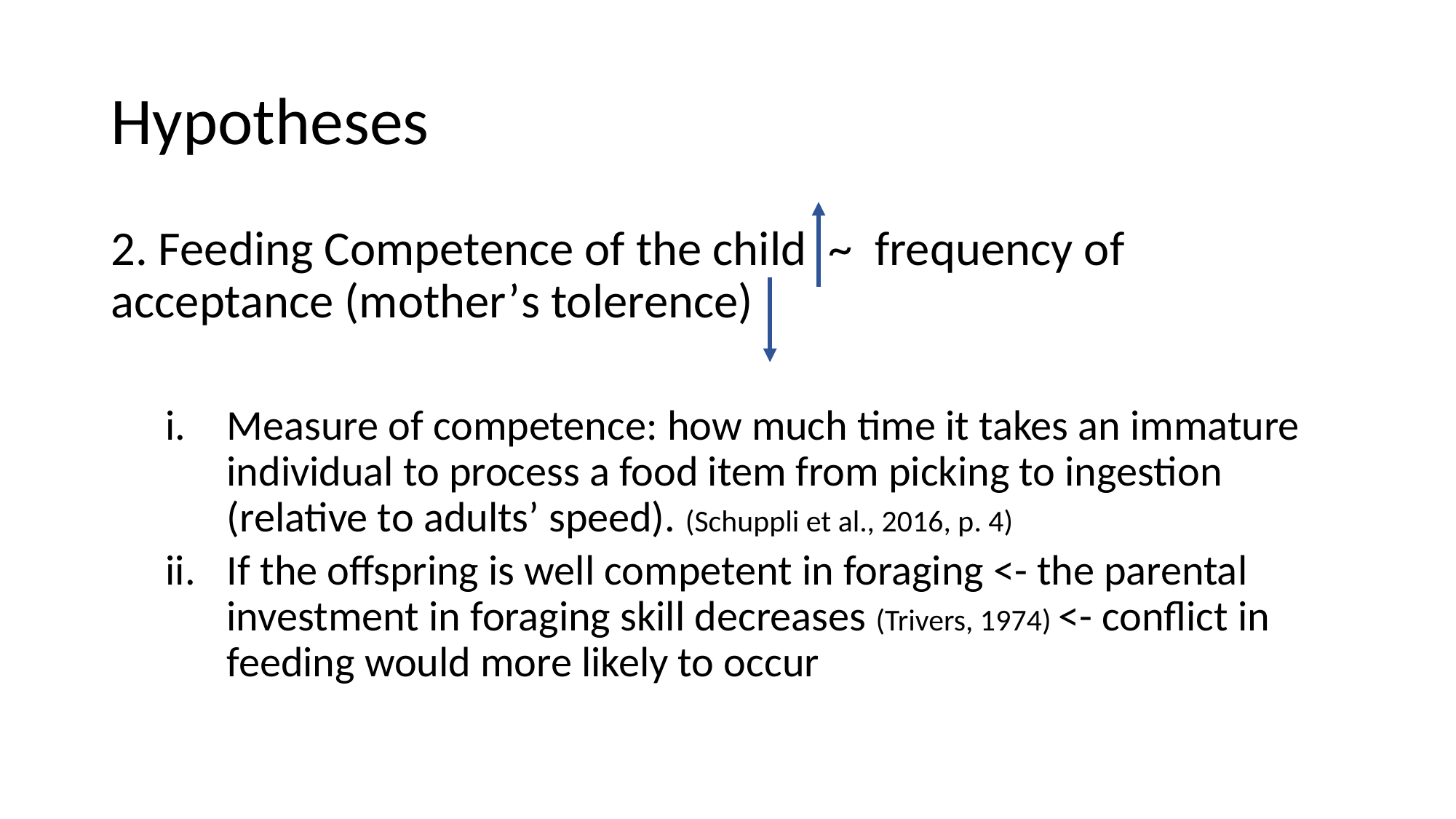

# Hypotheses
2. Feeding Competence of the child  ~  frequency of acceptance (mother’s tolerence)

Measure of competence: how much time it takes an immature individual to process a food item from picking to ingestion (relative to adults’ speed). (Schuppli et al., 2016, p. 4)
If the offspring is well competent in foraging <- the parental investment in foraging skill decreases (Trivers, 1974) <- conflict in feeding would more likely to occur